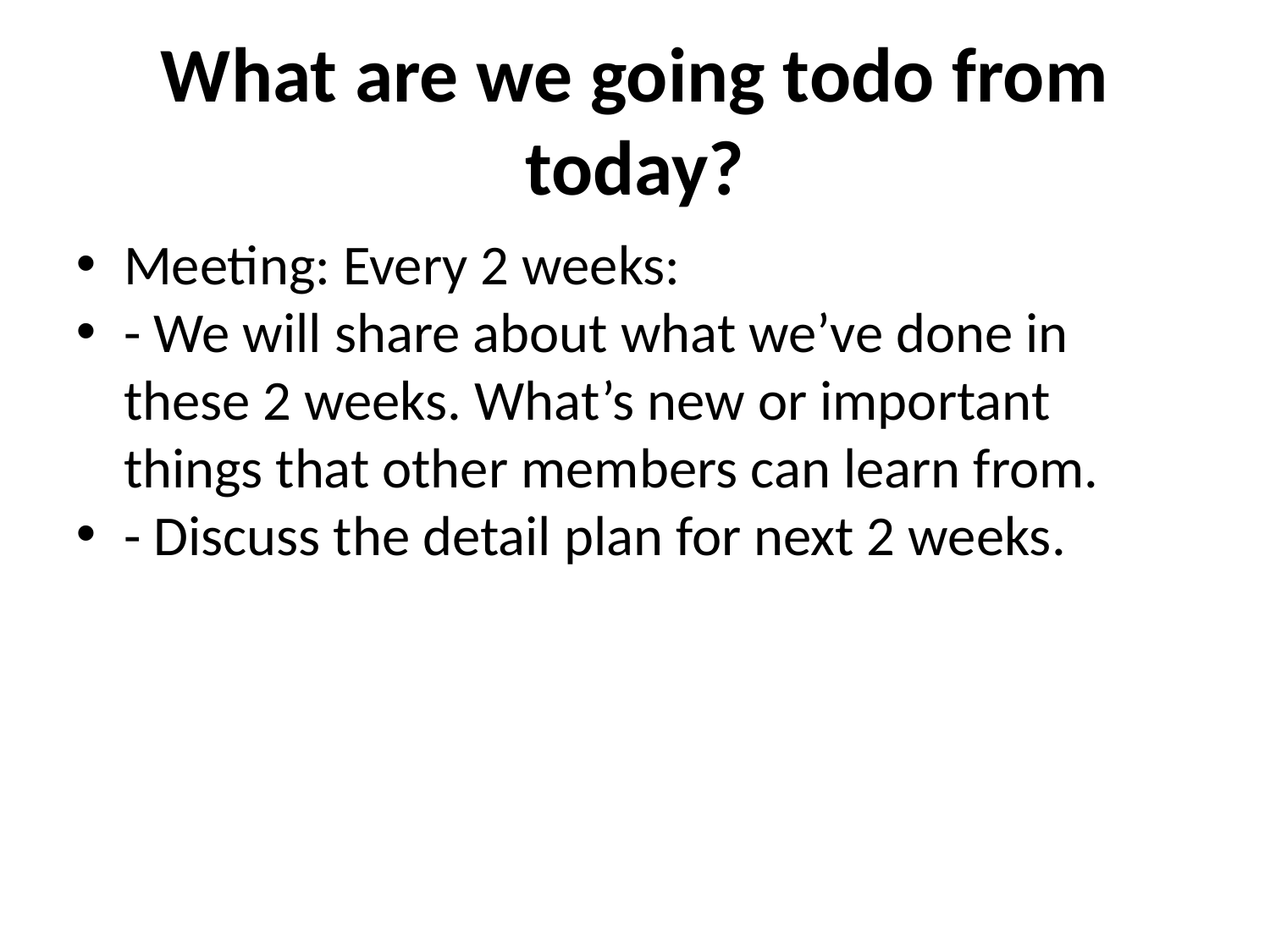

What are we going todo from today?
Meeting: Every 2 weeks:
- We will share about what we’ve done in these 2 weeks. What’s new or important things that other members can learn from.
- Discuss the detail plan for next 2 weeks.